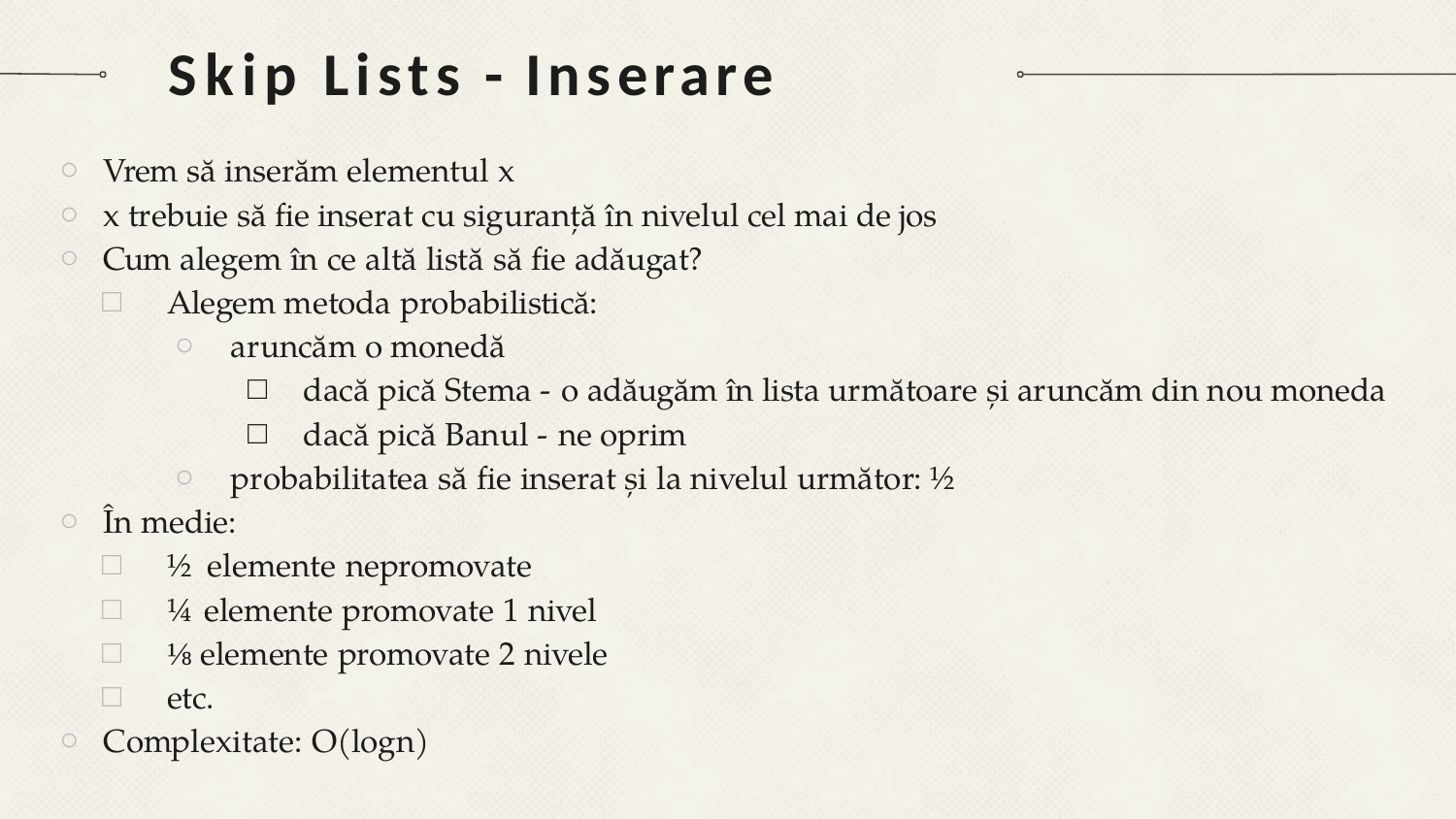

# Skip Lists - Inserare
Vrem să inserăm elementul x
x trebuie să ﬁe inserat cu siguranță în nivelul cel mai de jos
Cum alegem în ce altă listă să ﬁe adăugat?
Alegem metoda probabilistică:
aruncăm o monedă
dacă pică Stema - o adăugăm în lista următoare și aruncăm din nou moneda
dacă pică Banul - ne oprim
probabilitatea să ﬁe inserat și la nivelul următor: ½
În medie:
½ elemente nepromovate
¼ elemente promovate 1 nivel
⅛ elemente promovate 2 nivele
etc.
Complexitate: O(logn)